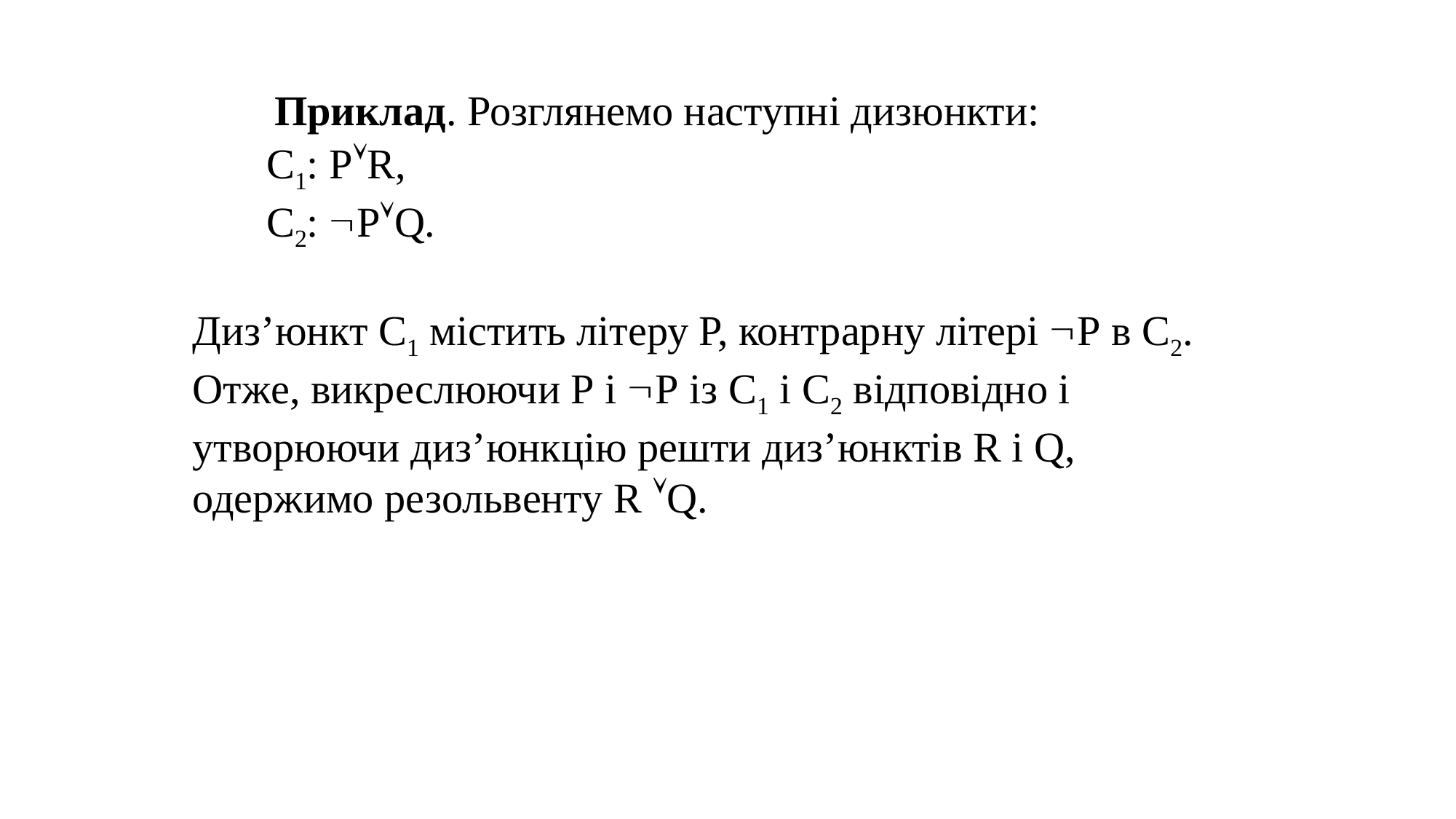

Приклад. Розглянемо наступні дизюнкти:
       С1: P∨R,
       C2: ¬P∨Q.

Диз’юнкт С1 містить літеру Р, контрарну літері ¬Р в С2. Отже, викреслюючи Р і ¬Р із С1 і С2 відповідно і утворюючи диз’юнкцію решти диз’юнктів R і Q, одержимо резольвенту R ∨Q.